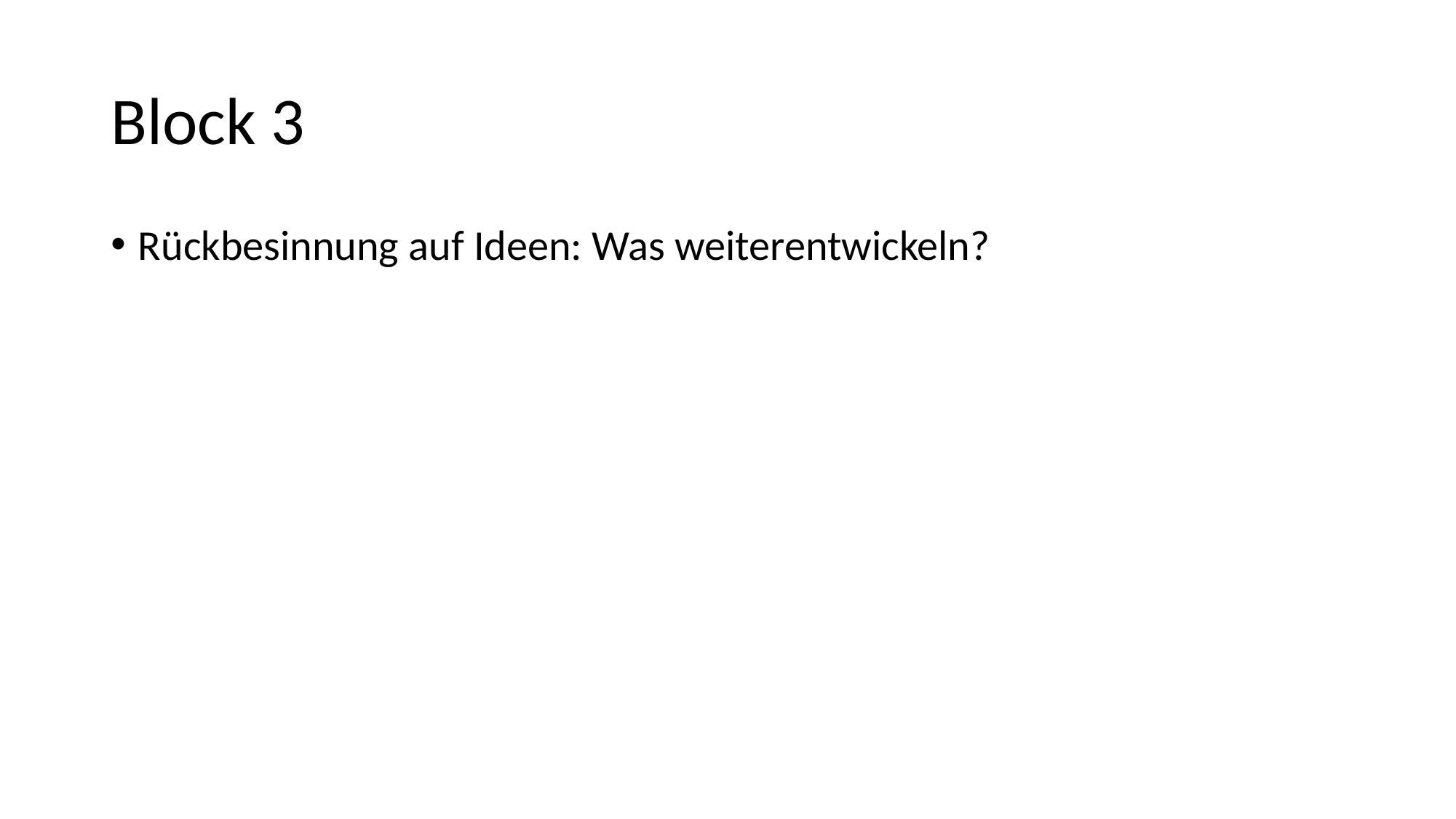

# Block 3
Rückbesinnung auf Ideen: Was weiterentwickeln?